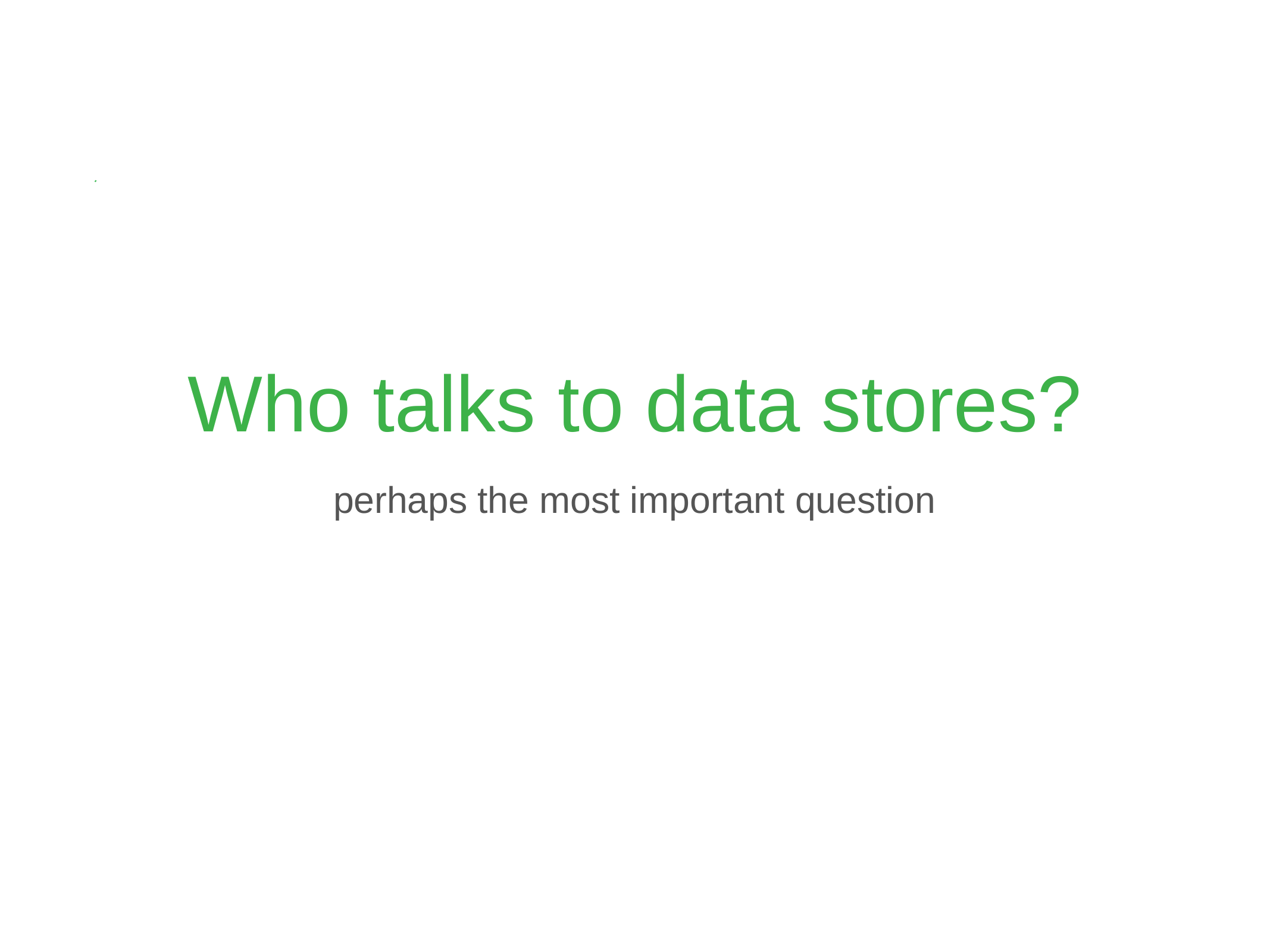

# Who talks to data stores?
perhaps the most important question